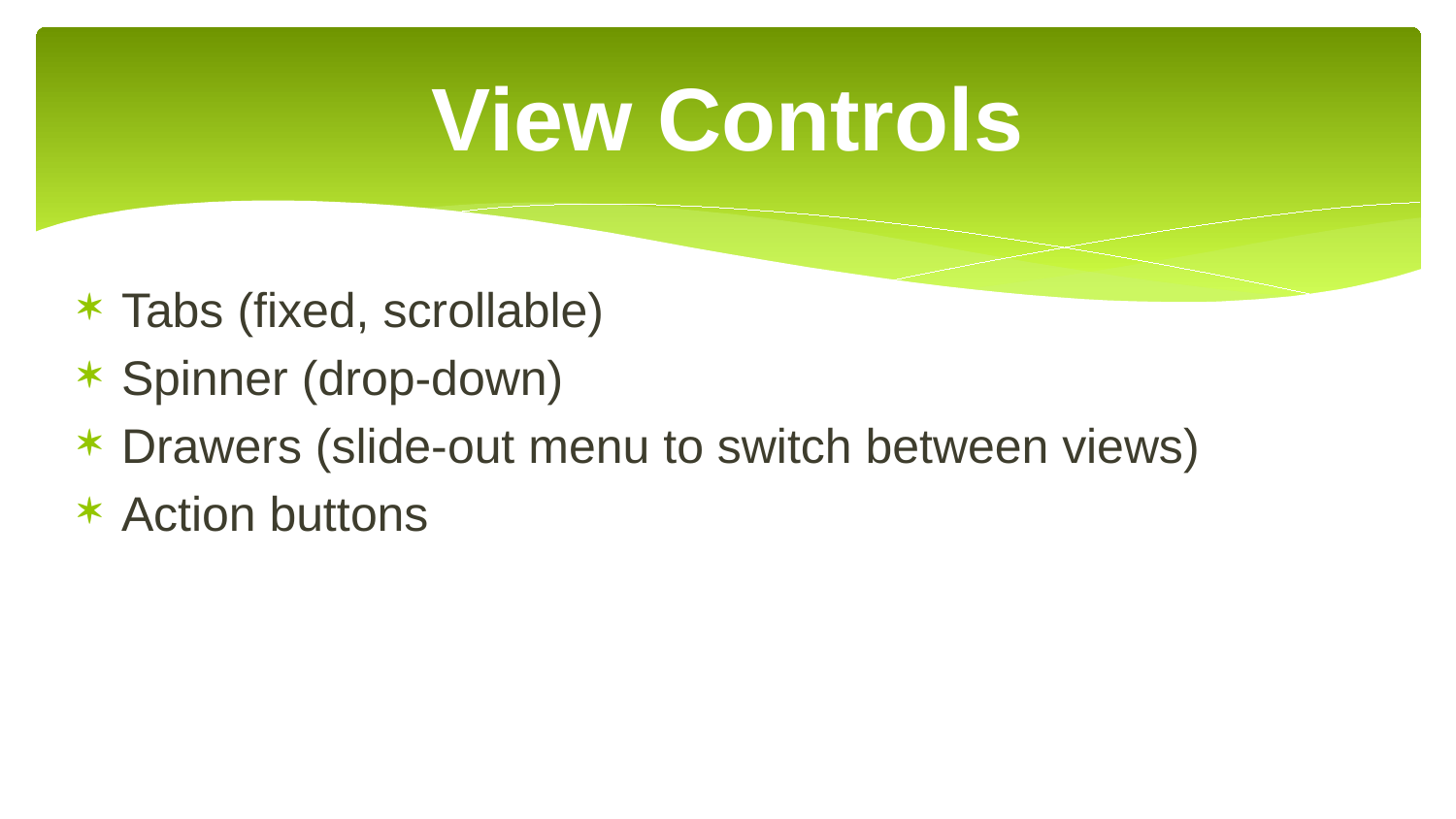

# View Controls
Tabs (fixed, scrollable)
Spinner (drop-down)
Drawers (slide-out menu to switch between views)
Action buttons